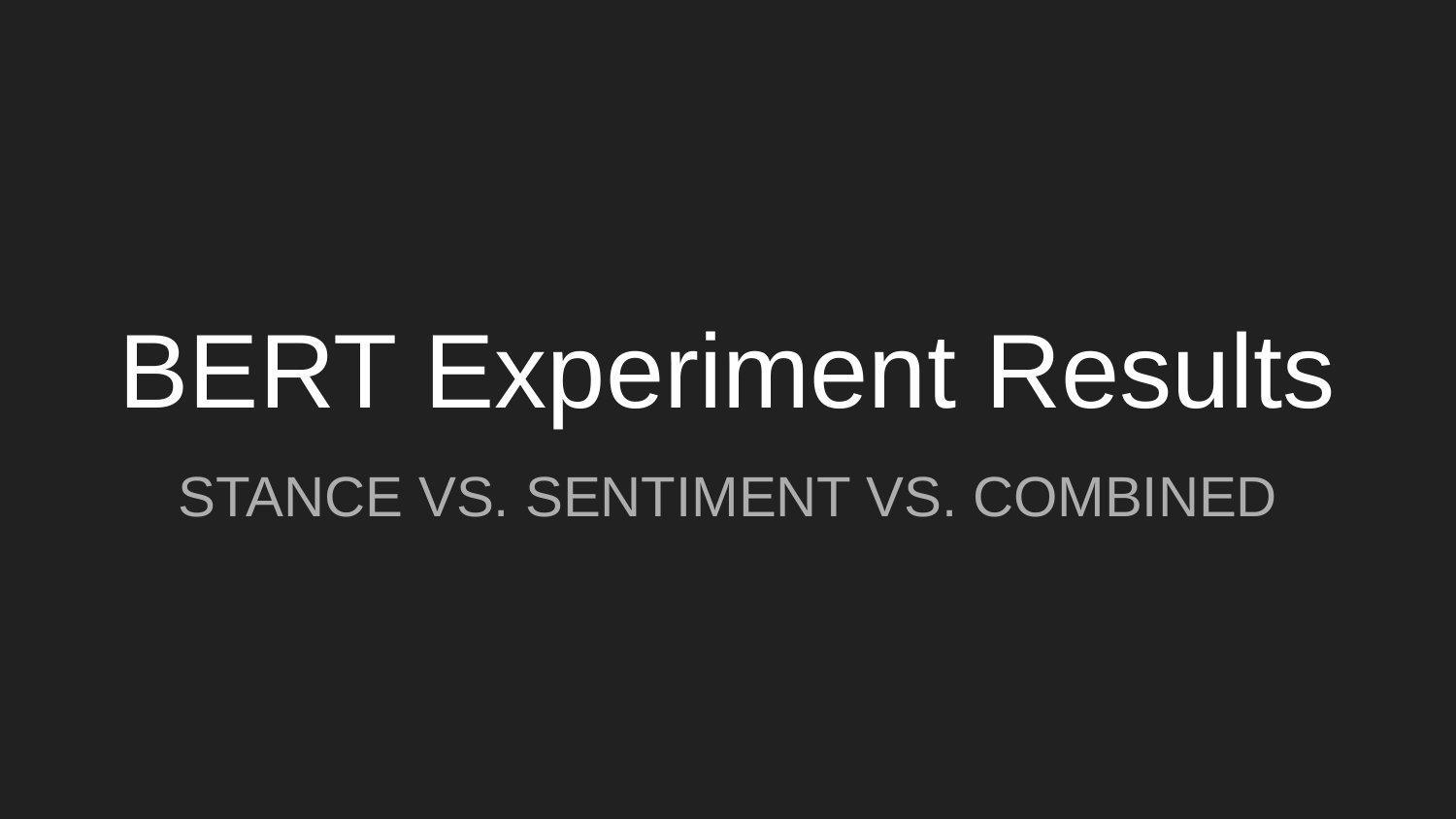

# BERT Experiment Results
STANCE VS. SENTIMENT VS. COMBINED